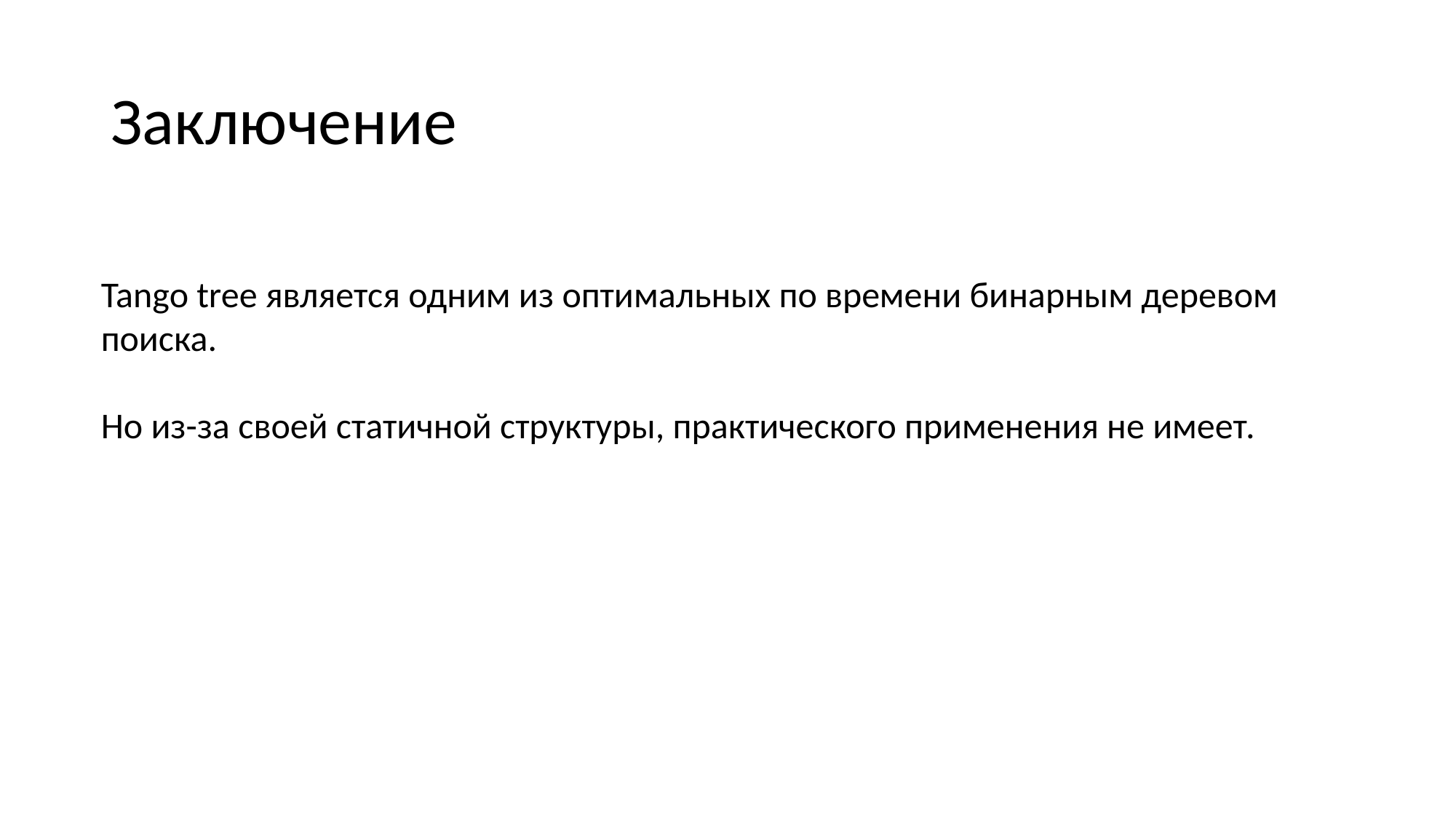

# Заключение
Tango tree является одним из оптимальных по времени бинарным деревом поиска.

Но из-за своей статичной структуры, практического применения не имеет.